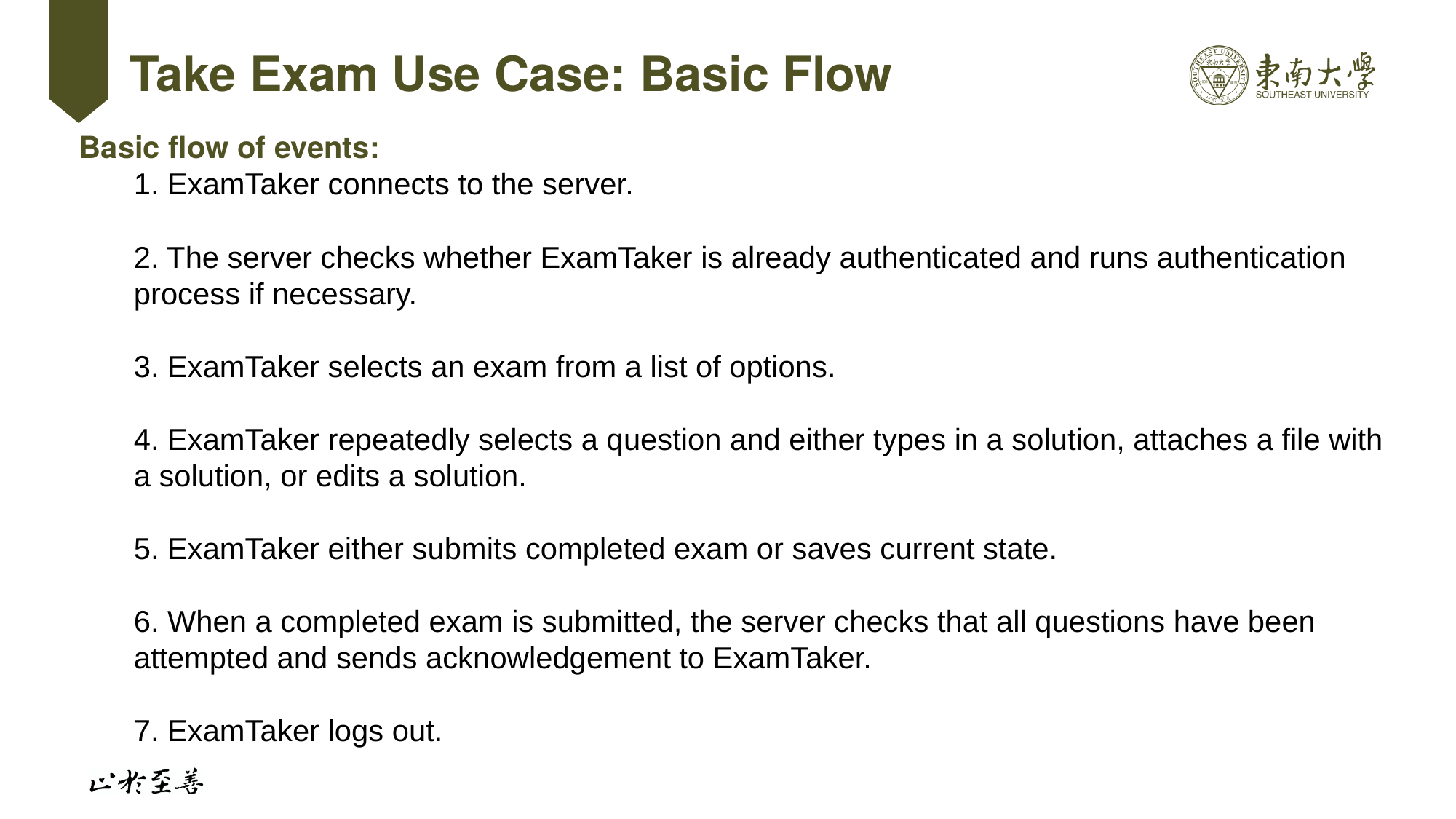

# Take Exam Use Case: Basic Flow
Basic flow of events:
1. ExamTaker connects to the server.

2. The server checks whether ExamTaker is already authenticated and runs authentication process if necessary.

3. ExamTaker selects an exam from a list of options.

4. ExamTaker repeatedly selects a question and either types in a solution, attaches a file with a solution, or edits a solution.

5. ExamTaker either submits completed exam or saves current state.

6. When a completed exam is submitted, the server checks that all questions have been attempted and sends acknowledgement to ExamTaker.

7. ExamTaker logs out.
17